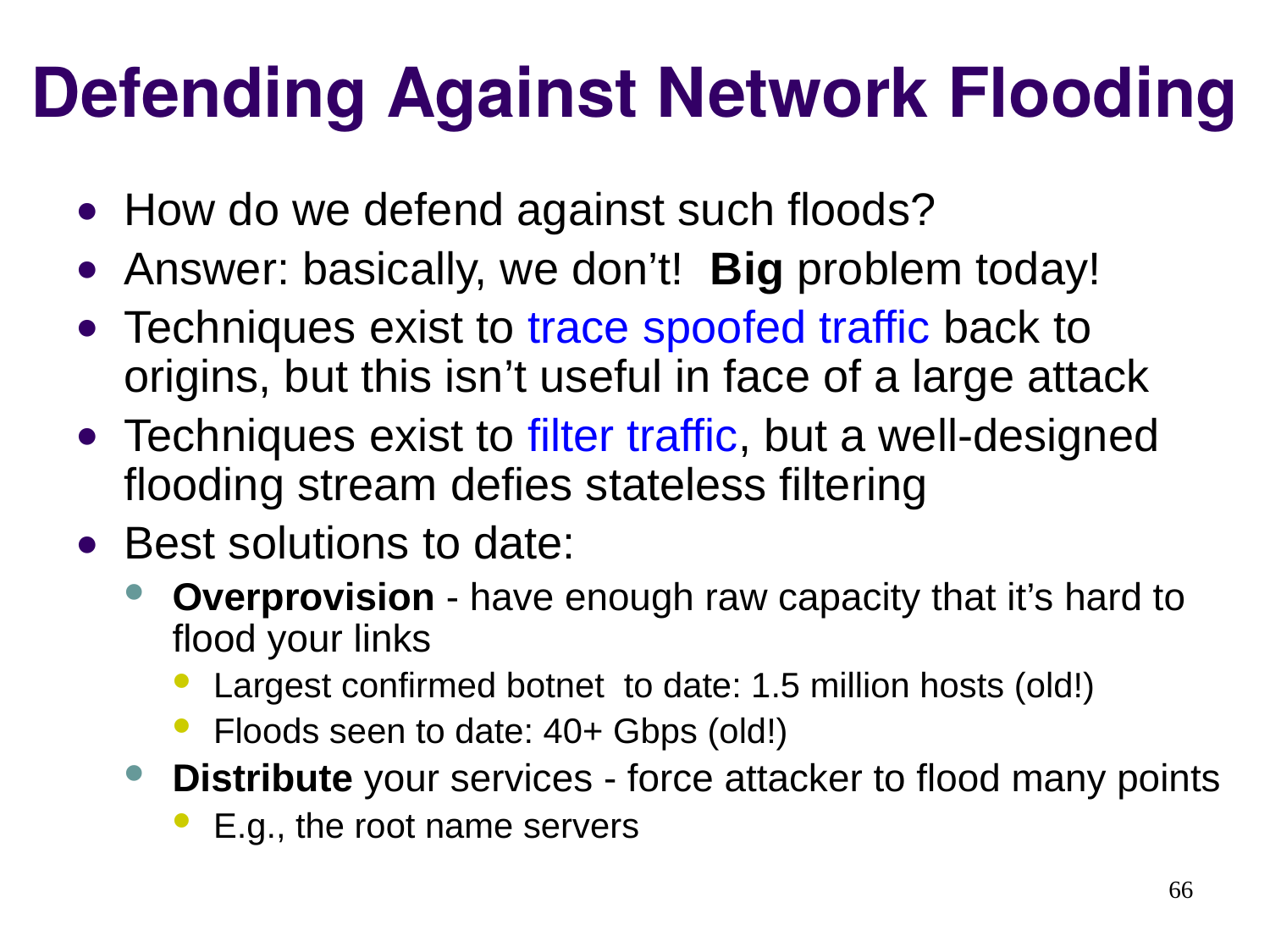

# Defending Against Network Flooding
How do we defend against such floods?
Answer: basically, we don’t!  Big problem today!
Techniques exist to trace spoofed traffic back to origins, but this isn’t useful in face of a large attack
Techniques exist to filter traffic, but a well-designed flooding stream defies stateless filtering
Best solutions to date:
Overprovision - have enough raw capacity that it’s hard to flood your links
Largest confirmed botnet  to date: 1.5 million hosts (old!)
Floods seen to date: 40+ Gbps (old!)
Distribute your services - force attacker to flood many points
E.g., the root name servers
66